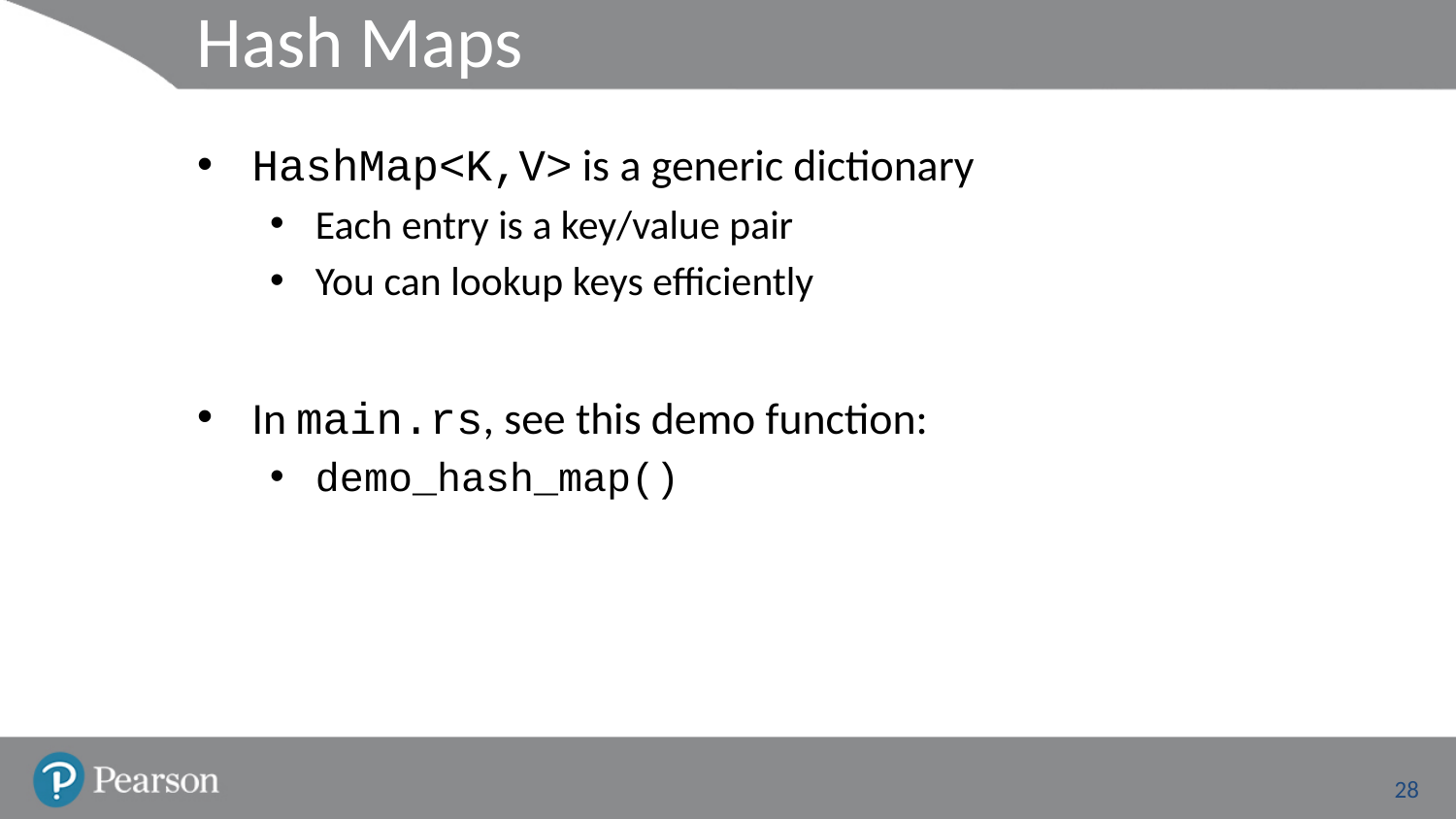

# Hash Maps
HashMap<K,V> is a generic dictionary
Each entry is a key/value pair
You can lookup keys efficiently

In main.rs, see this demo function:
demo_hash_map()
28